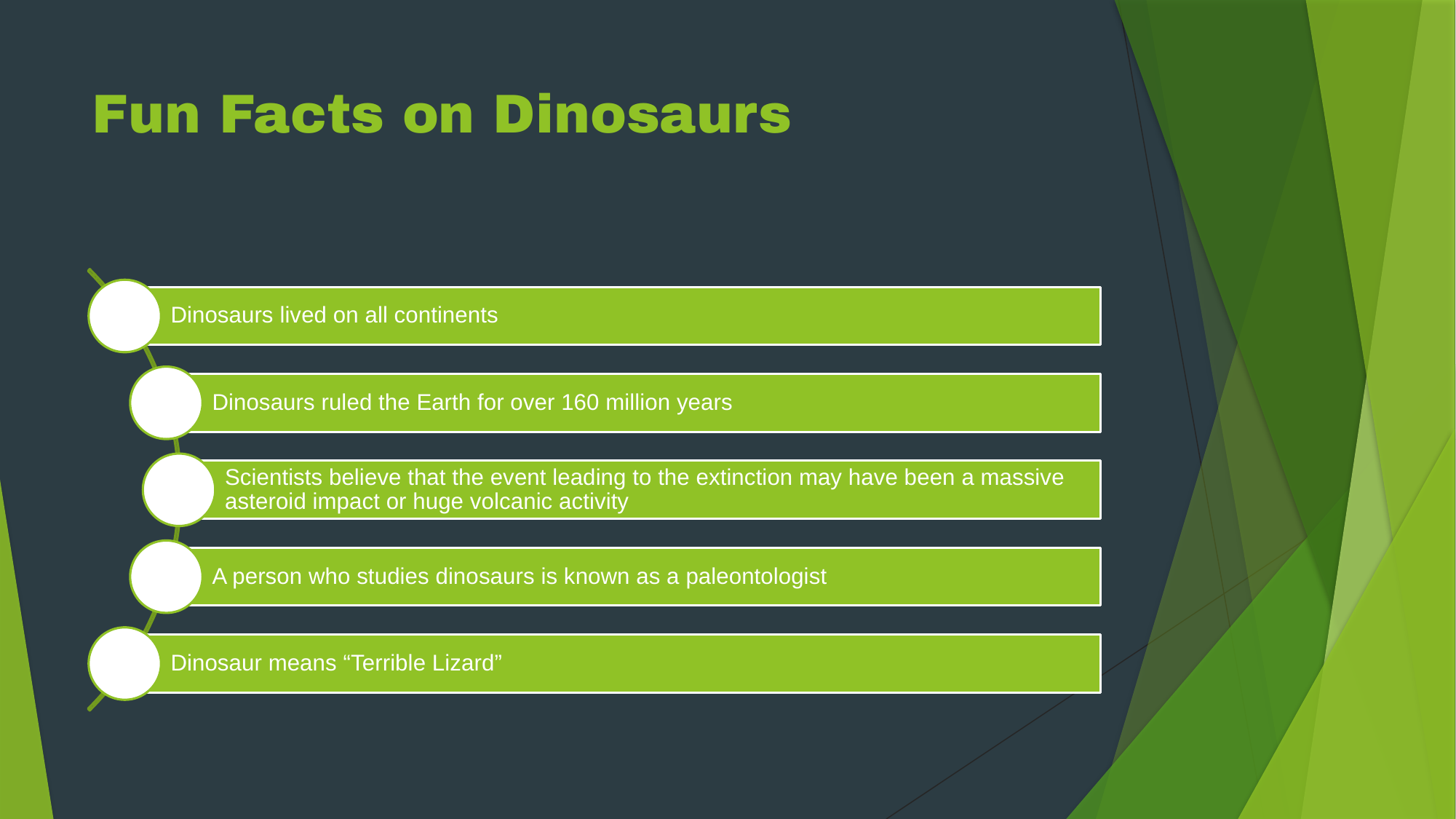

# Fun Facts on Dinosaurs
Dinosaurs lived on all continents
Dinosaurs ruled the Earth for over 160 million years
Scientists believe that the event leading to the extinction may have been a massive asteroid impact or huge volcanic activity
A person who studies dinosaurs is known as a paleontologist
Dinosaur means “Terrible Lizard”